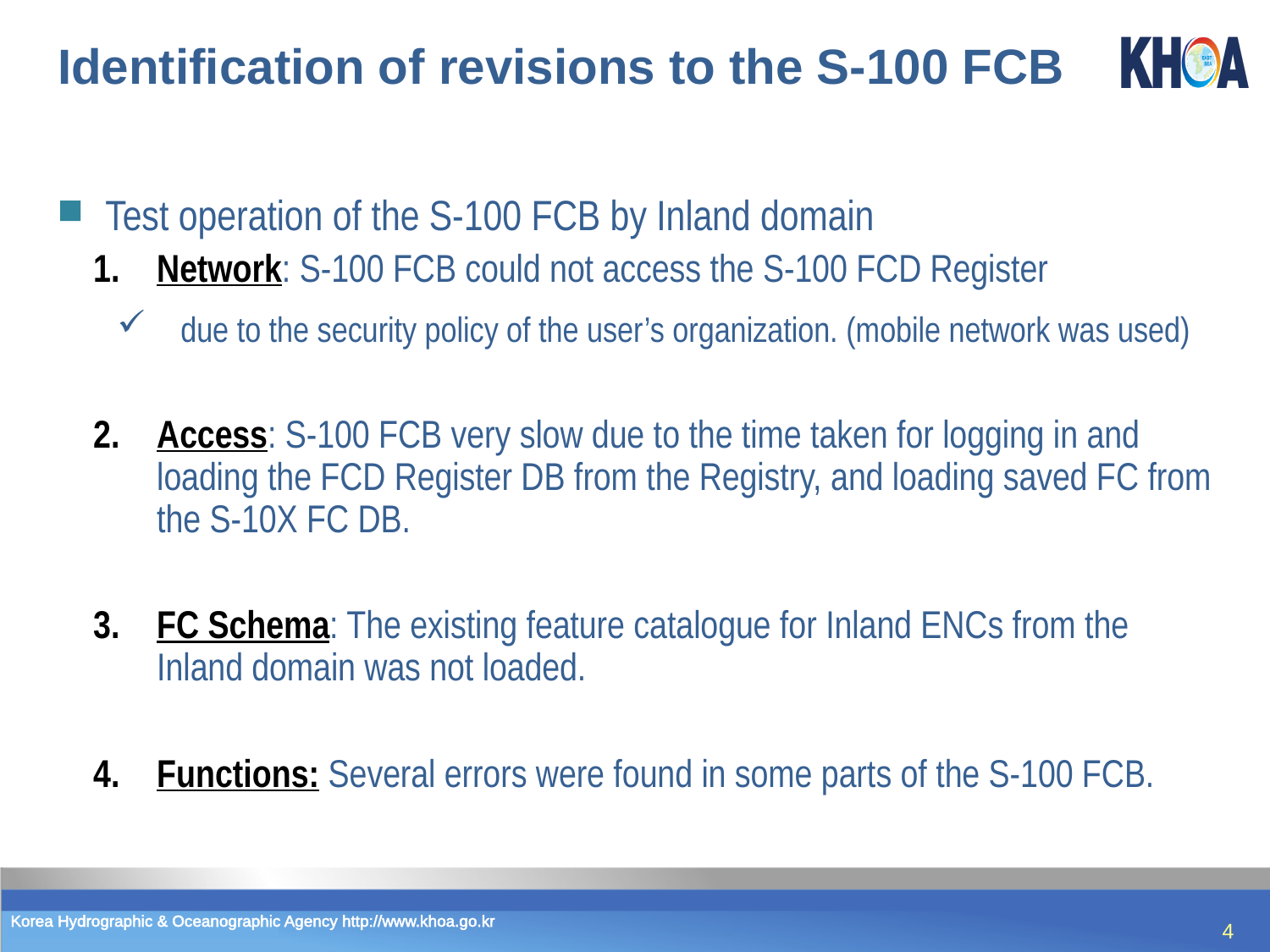

# Identification of revisions to the S-100 FCB
Test operation of the S-100 FCB by Inland domain
Network: S-100 FCB could not access the S-100 FCD Register
due to the security policy of the user’s organization. (mobile network was used)

Access: S-100 FCB very slow due to the time taken for logging in and loading the FCD Register DB from the Registry, and loading saved FC from the S-10X FC DB.

FC Schema: The existing feature catalogue for Inland ENCs from the Inland domain was not loaded.

Functions: Several errors were found in some parts of the S-100 FCB.
4